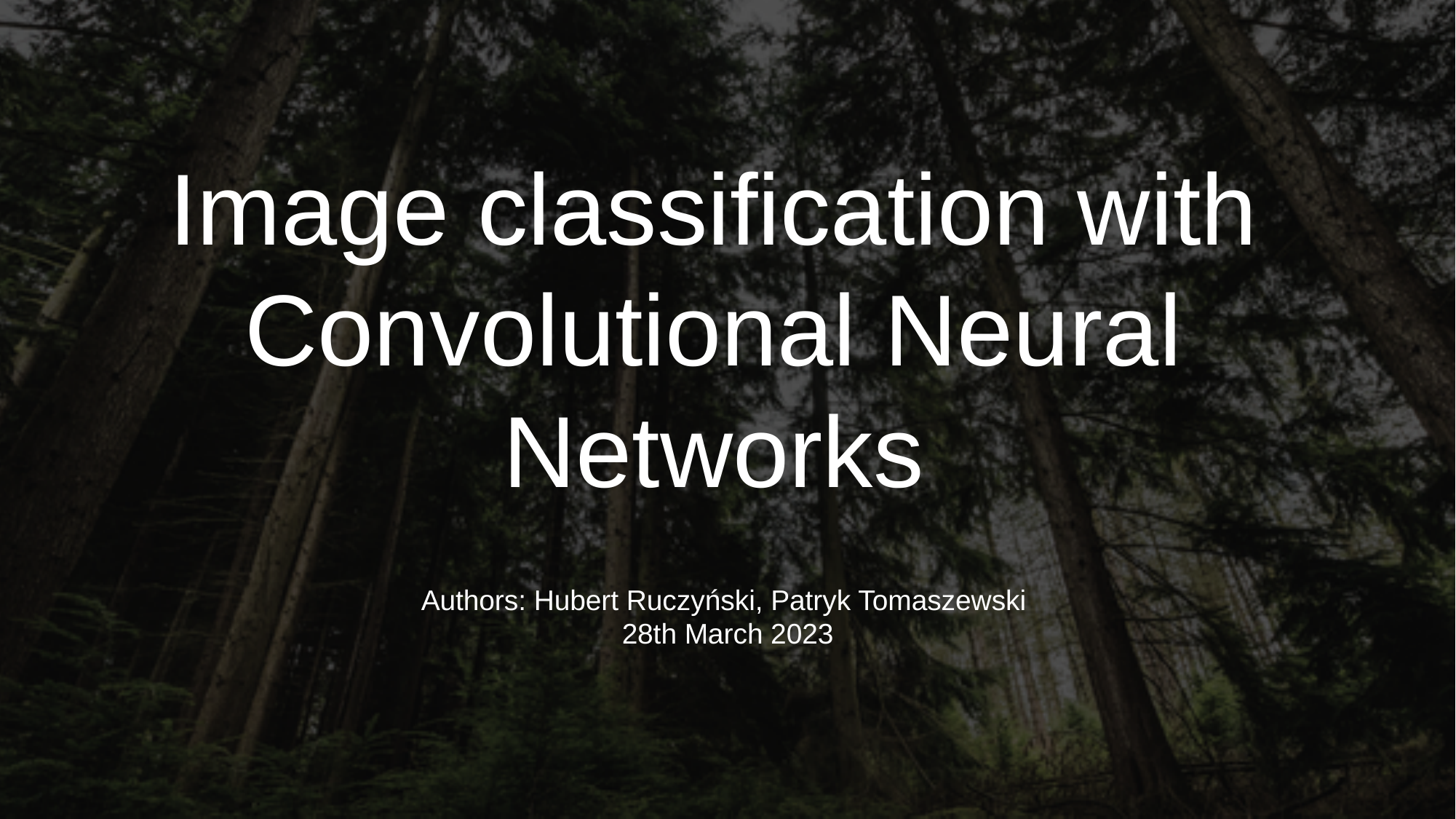

# Image classification with Convolutional Neural Networks
Authors: Hubert Ruczyński, Patryk Tomaszewski
28th March 2023